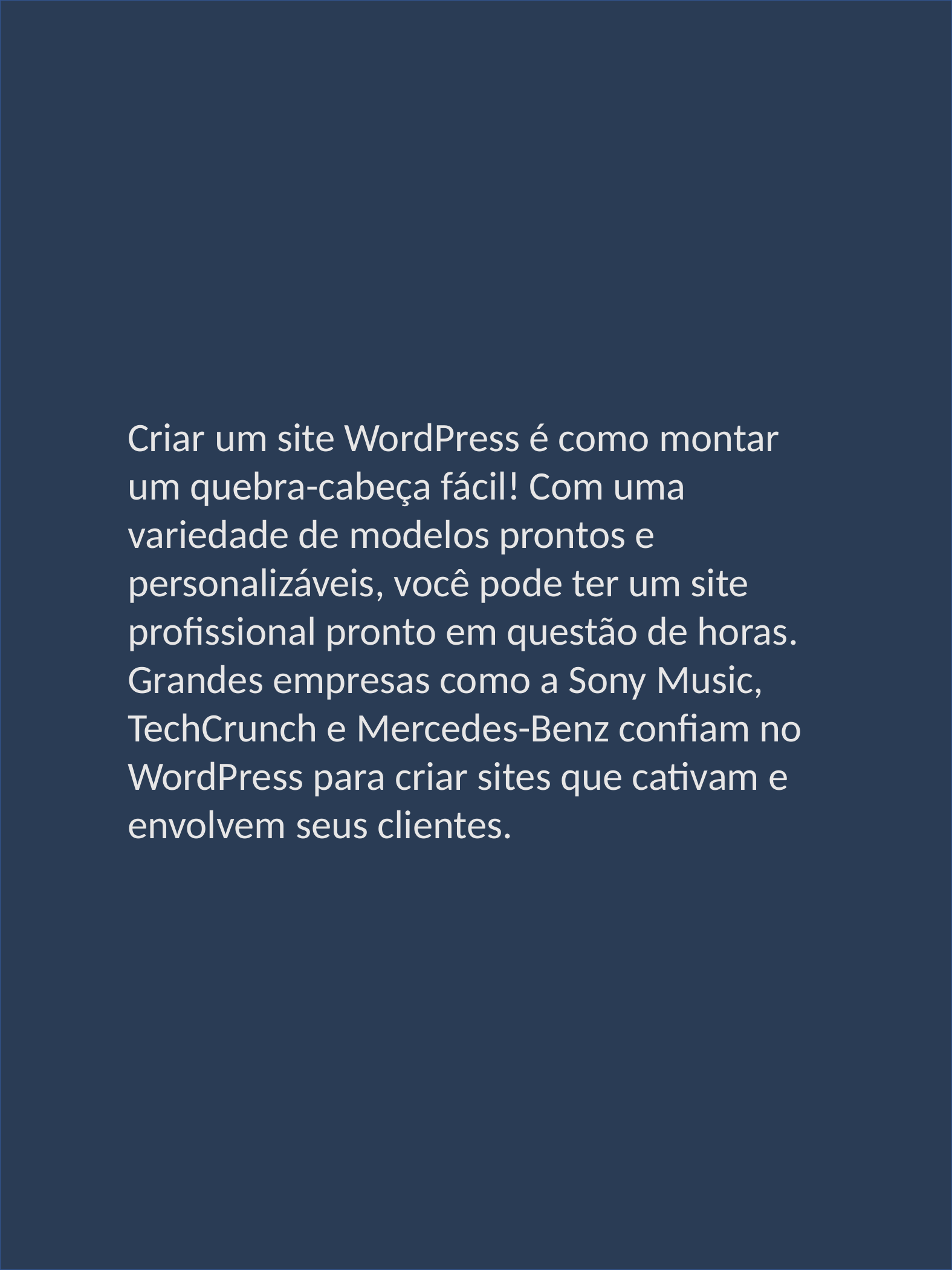

Criar um site WordPress é como montar um quebra-cabeça fácil! Com uma variedade de modelos prontos e personalizáveis, você pode ter um site profissional pronto em questão de horas. Grandes empresas como a Sony Music, TechCrunch e Mercedes-Benz confiam no WordPress para criar sites que cativam e envolvem seus clientes.